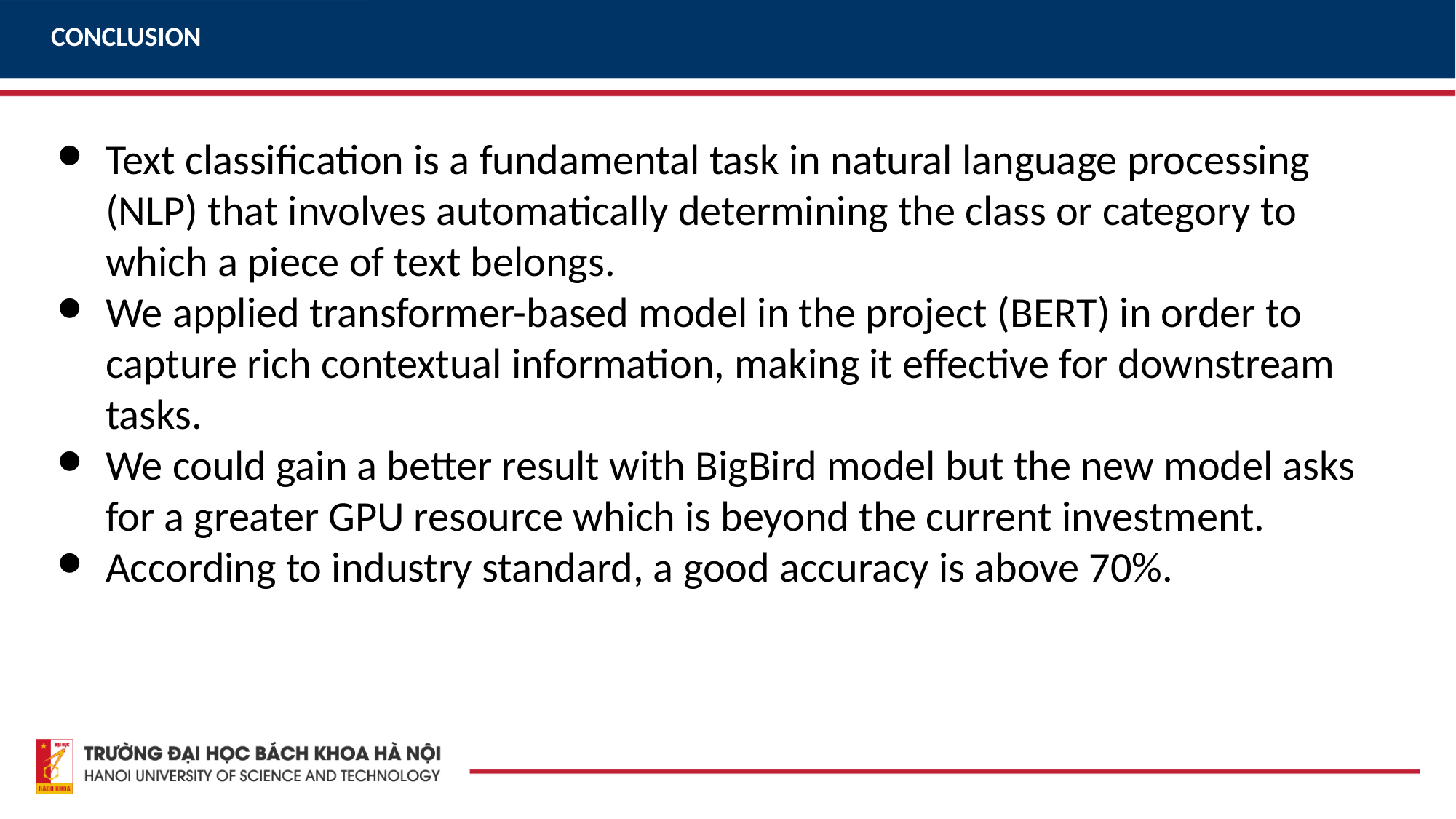

CONCLUSION
Text classification is a fundamental task in natural language processing (NLP) that involves automatically determining the class or category to which a piece of text belongs.
We applied transformer-based model in the project (BERT) in order to capture rich contextual information, making it effective for downstream tasks.
We could gain a better result with BigBird model but the new model asks for a greater GPU resource which is beyond the current investment.
According to industry standard, a good accuracy is above 70%.